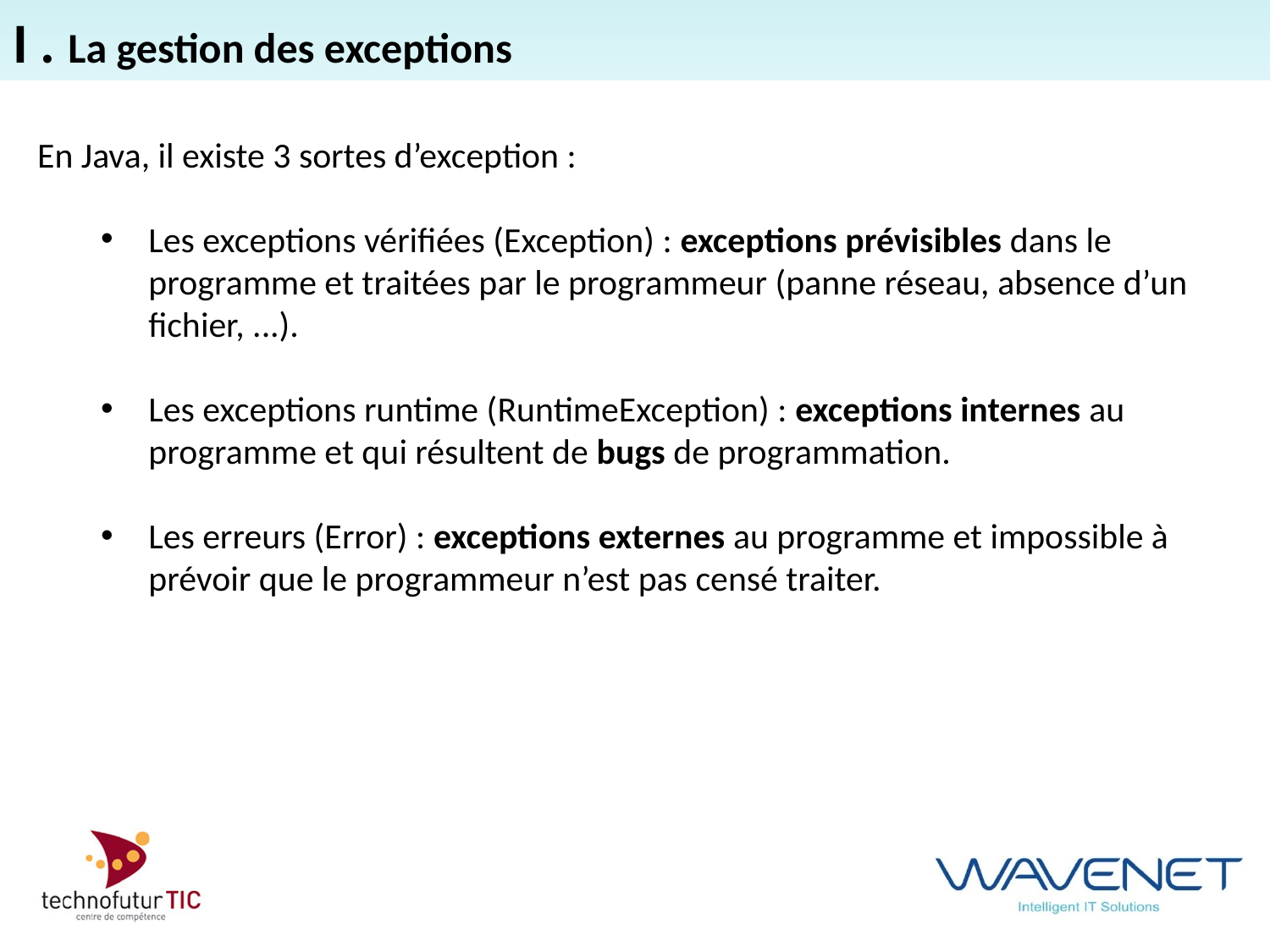

I . La gestion des exceptions
En Java, il existe 3 sortes d’exception :

Les exceptions vérifiées (Exception) : exceptions prévisibles dans le programme et traitées par le programmeur (panne réseau, absence d’un fichier, ...).

Les exceptions runtime (RuntimeException) : exceptions internes au programme et qui résultent de bugs de programmation.

Les erreurs (Error) : exceptions externes au programme et impossible à prévoir que le programmeur n’est pas censé traiter.